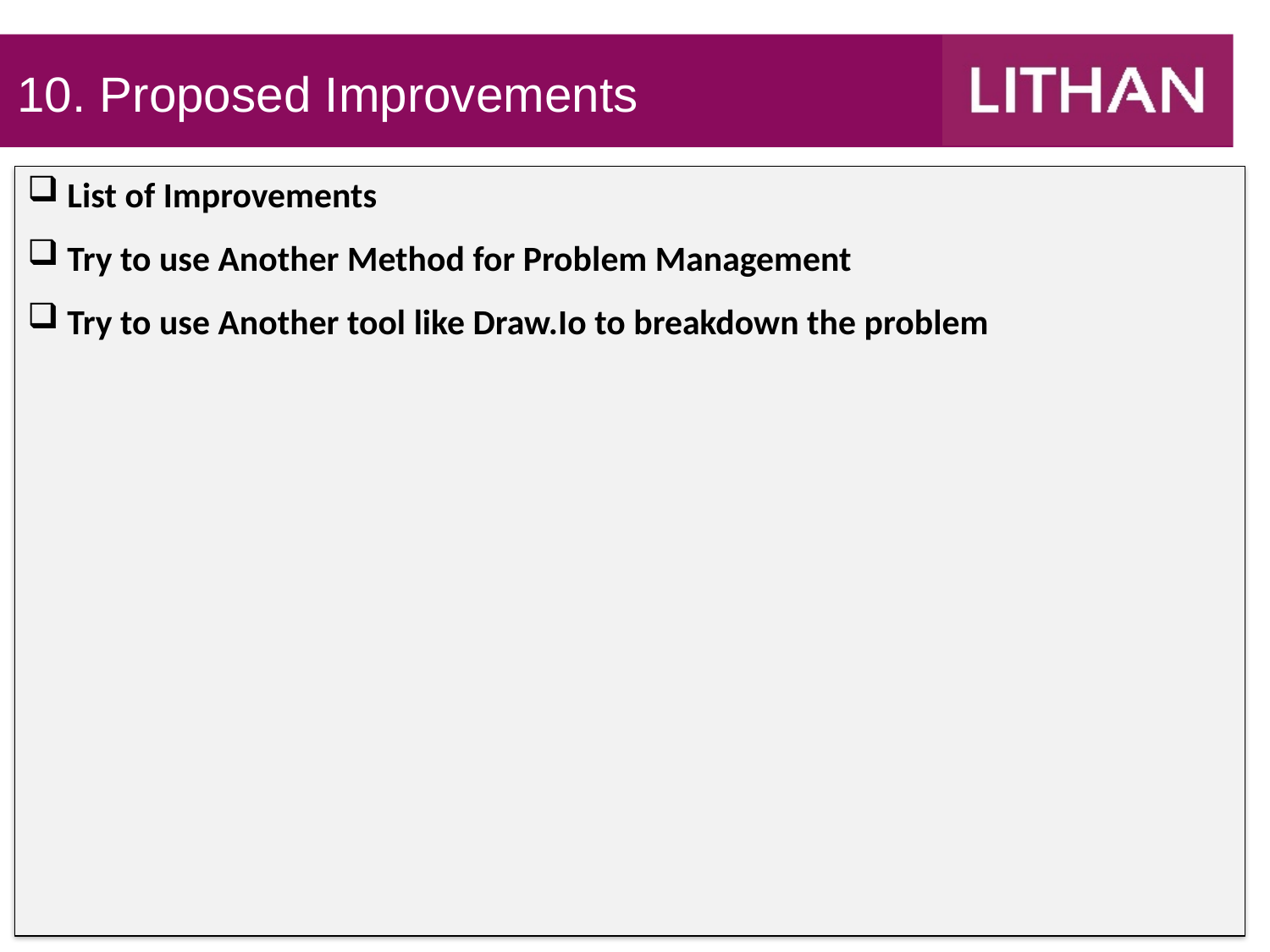

10. Proposed Improvements
List of Improvements
Try to use Another Method for Problem Management
Try to use Another tool like Draw.Io to breakdown the problem